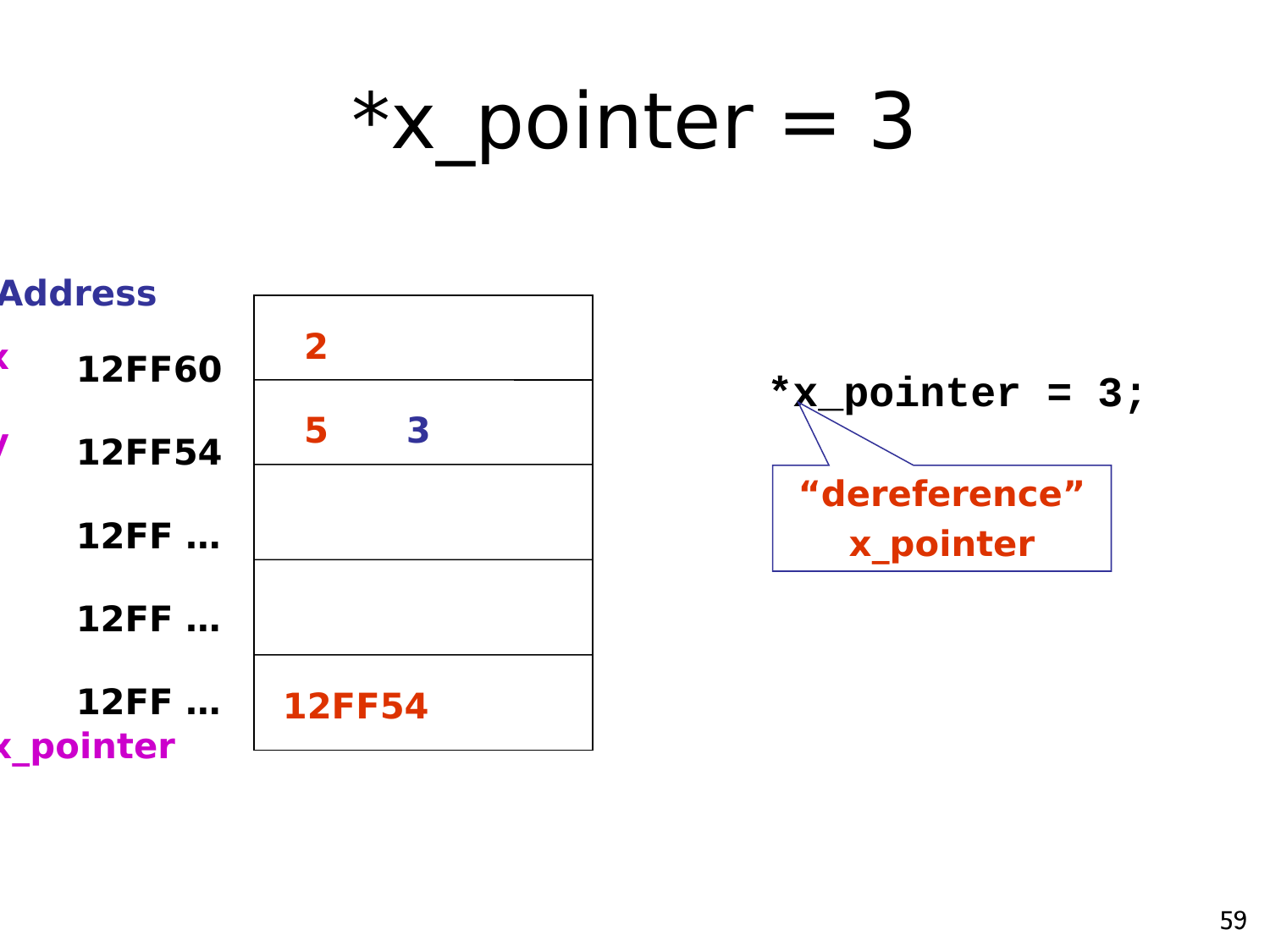

# *x_pointer = 3
Address

12FF60
12FF54
12FF …
12FF …
12FF …
x
y
x_pointer
2
*x_pointer = 3;

5
3
“dereference”
x_pointer
12FF54